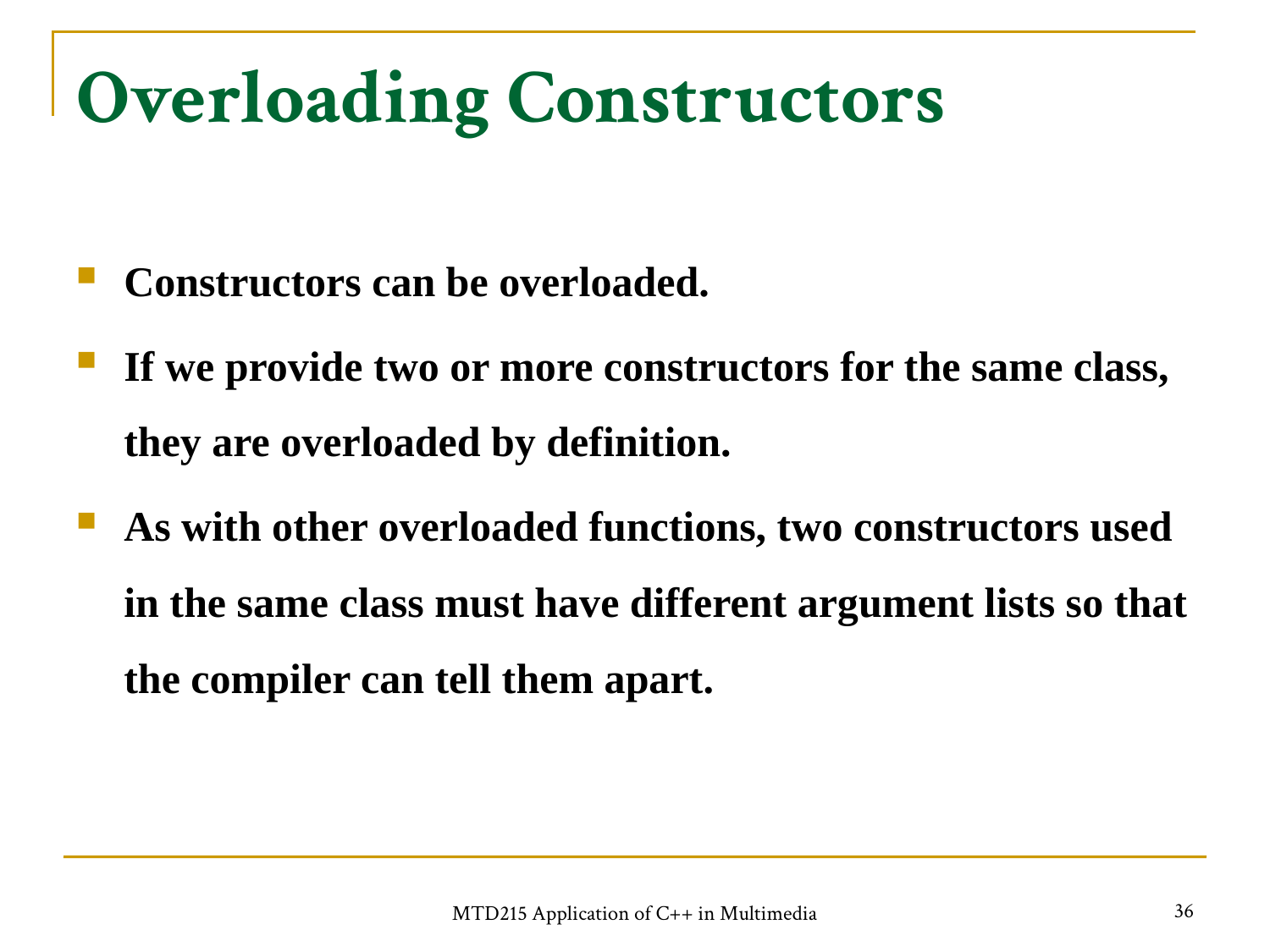

# Overloading Constructors
Constructors can be overloaded.
If we provide two or more constructors for the same class, they are overloaded by definition.
As with other overloaded functions, two constructors used in the same class must have different argument lists so that the compiler can tell them apart.
36
MTD215 Application of C++ in Multimedia